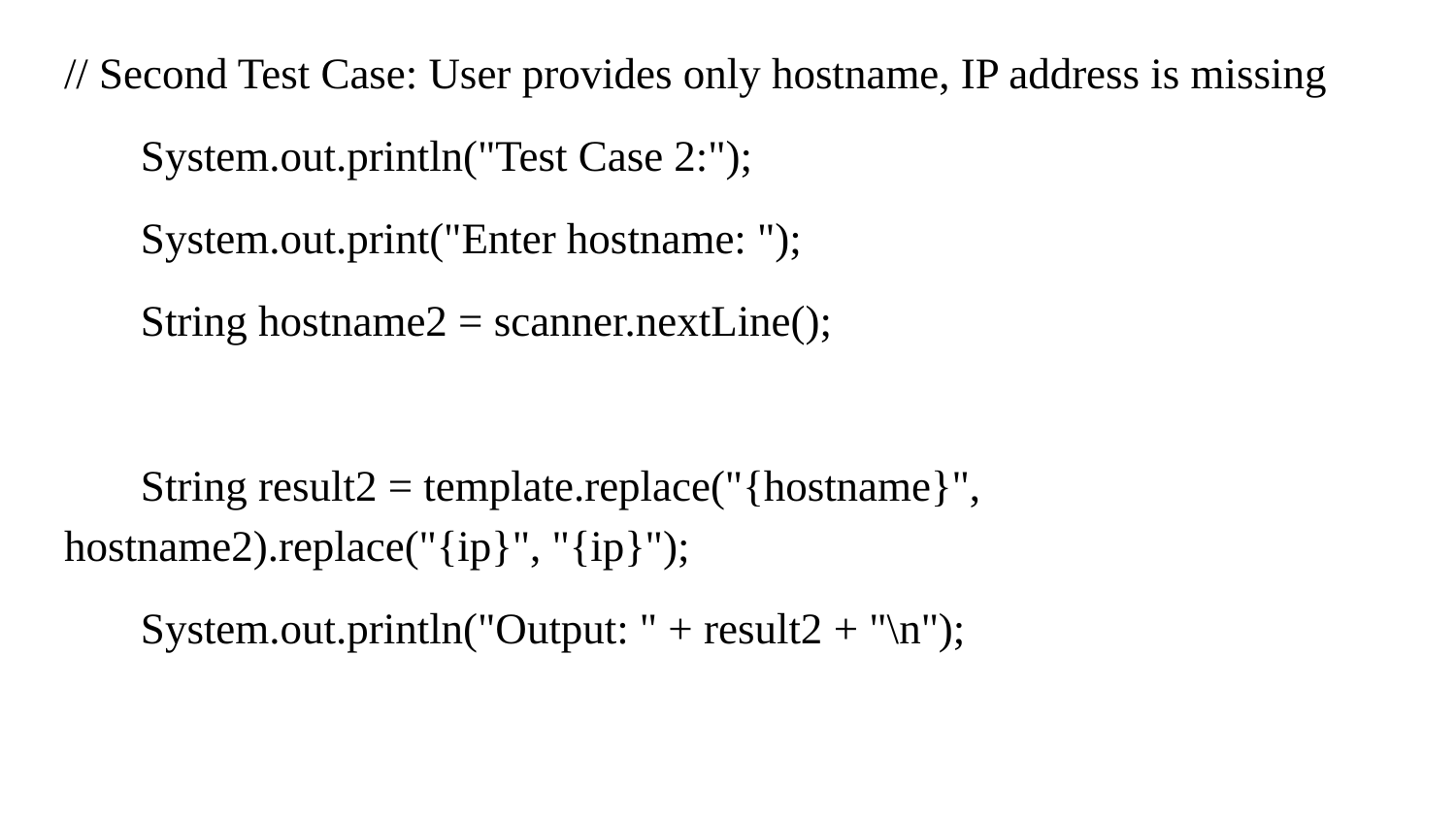

// Second Test Case: User provides only hostname, IP address is missing
       System.out.println("Test Case 2:");
       System.out.print("Enter hostname: ");
       String hostname2 = scanner.nextLine();

       String result2 = template.replace("{hostname}", hostname2).replace("{ip}", "{ip}");
       System.out.println("Output: " + result2 + "\n");